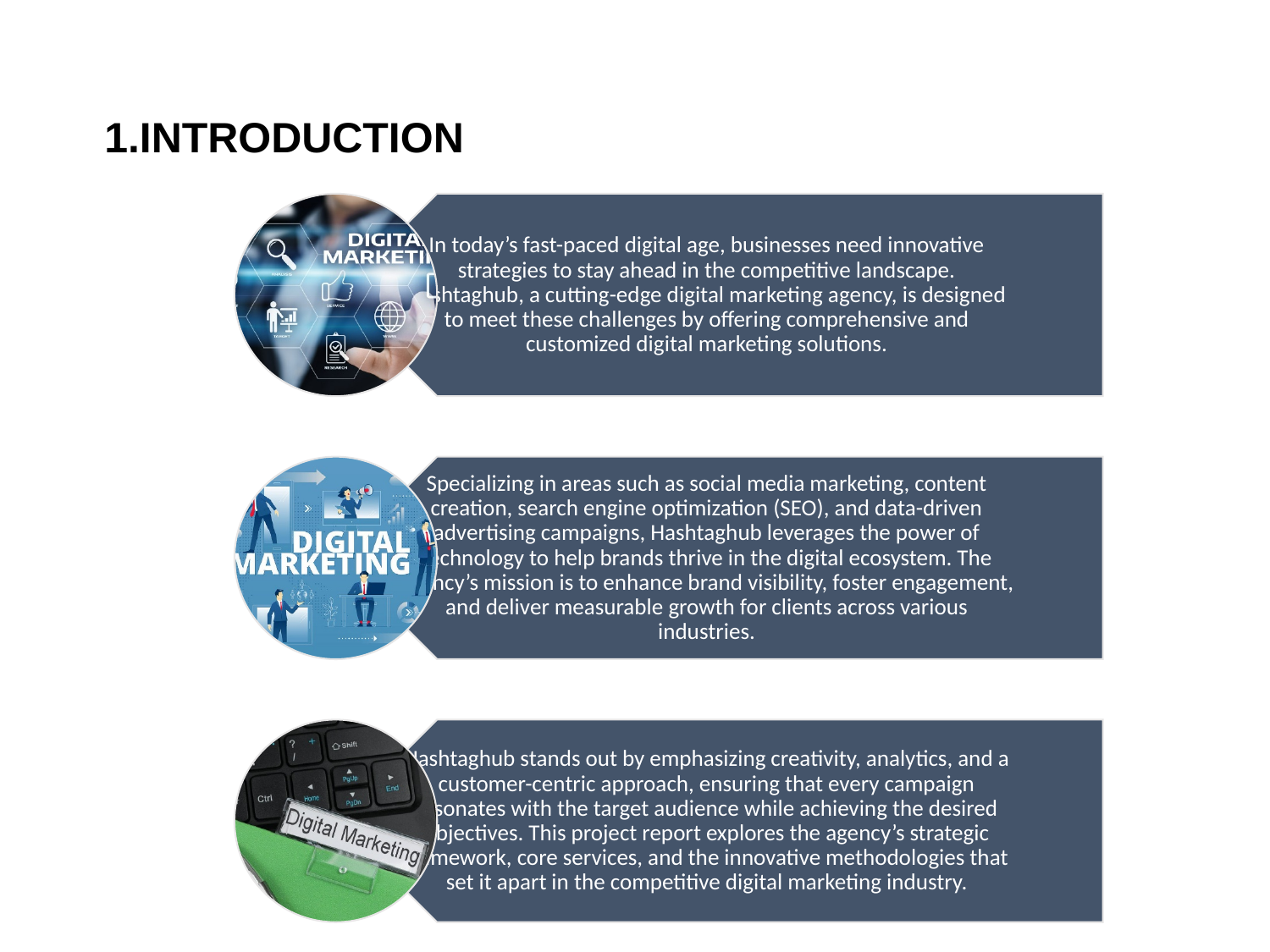

1.INTRODUCTION
In today’s fast-paced digital age, businesses need innovative strategies to stay ahead in the competitive landscape. Hashtaghub, a cutting-edge digital marketing agency, is designed to meet these challenges by offering comprehensive and customized digital marketing solutions.
Specializing in areas such as social media marketing, content creation, search engine optimization (SEO), and data-driven advertising campaigns, Hashtaghub leverages the power of technology to help brands thrive in the digital ecosystem. The agency’s mission is to enhance brand visibility, foster engagement, and deliver measurable growth for clients across various industries.
Hashtaghub stands out by emphasizing creativity, analytics, and a customer-centric approach, ensuring that every campaign resonates with the target audience while achieving the desired objectives. This project report explores the agency’s strategic framework, core services, and the innovative methodologies that set it apart in the competitive digital marketing industry.